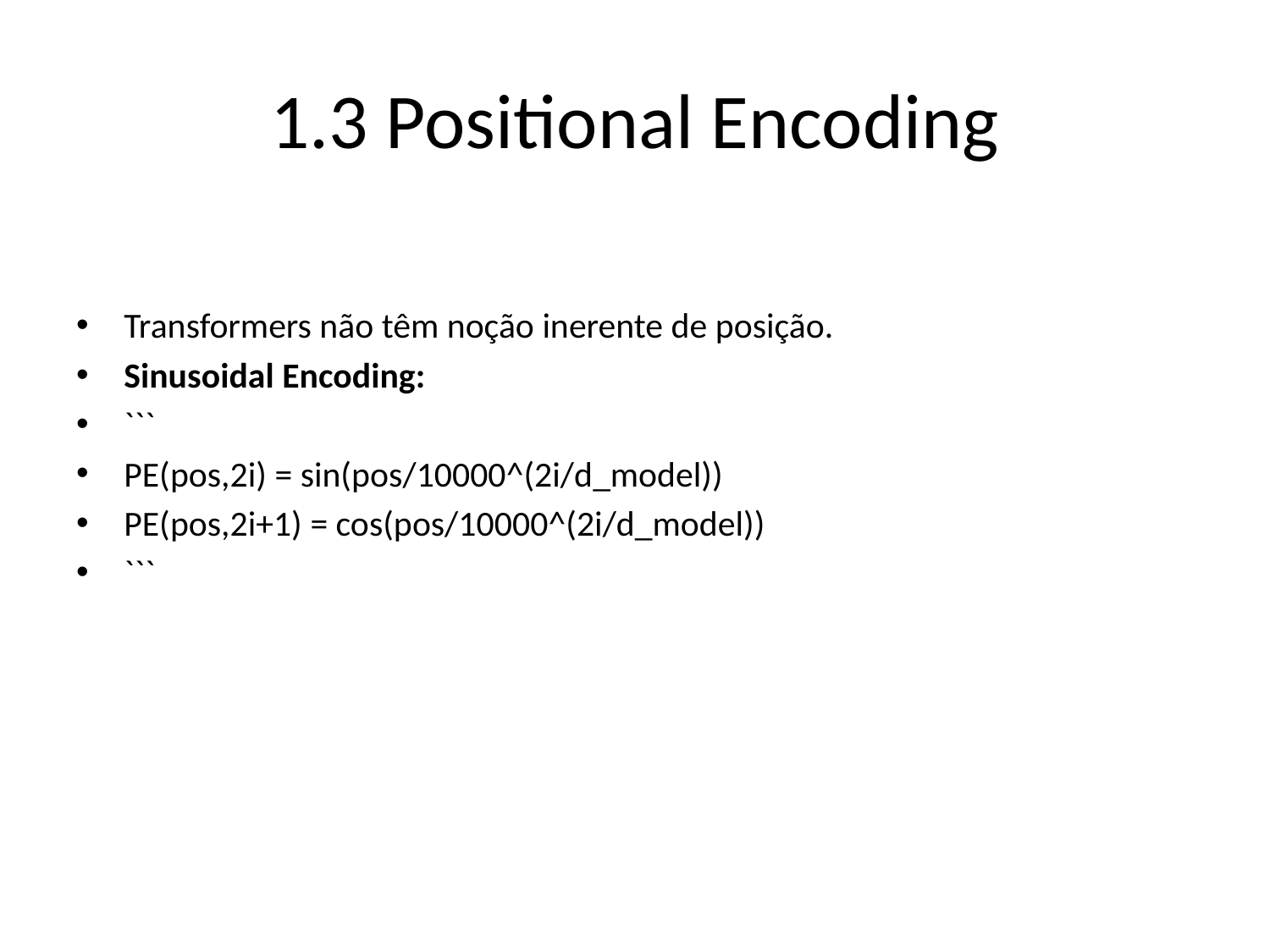

# 1.3 Positional Encoding

Transformers não têm noção inerente de posição.
Sinusoidal Encoding:
```
PE(pos,2i) = sin(pos/10000^(2i/d_model))
PE(pos,2i+1) = cos(pos/10000^(2i/d_model))
```